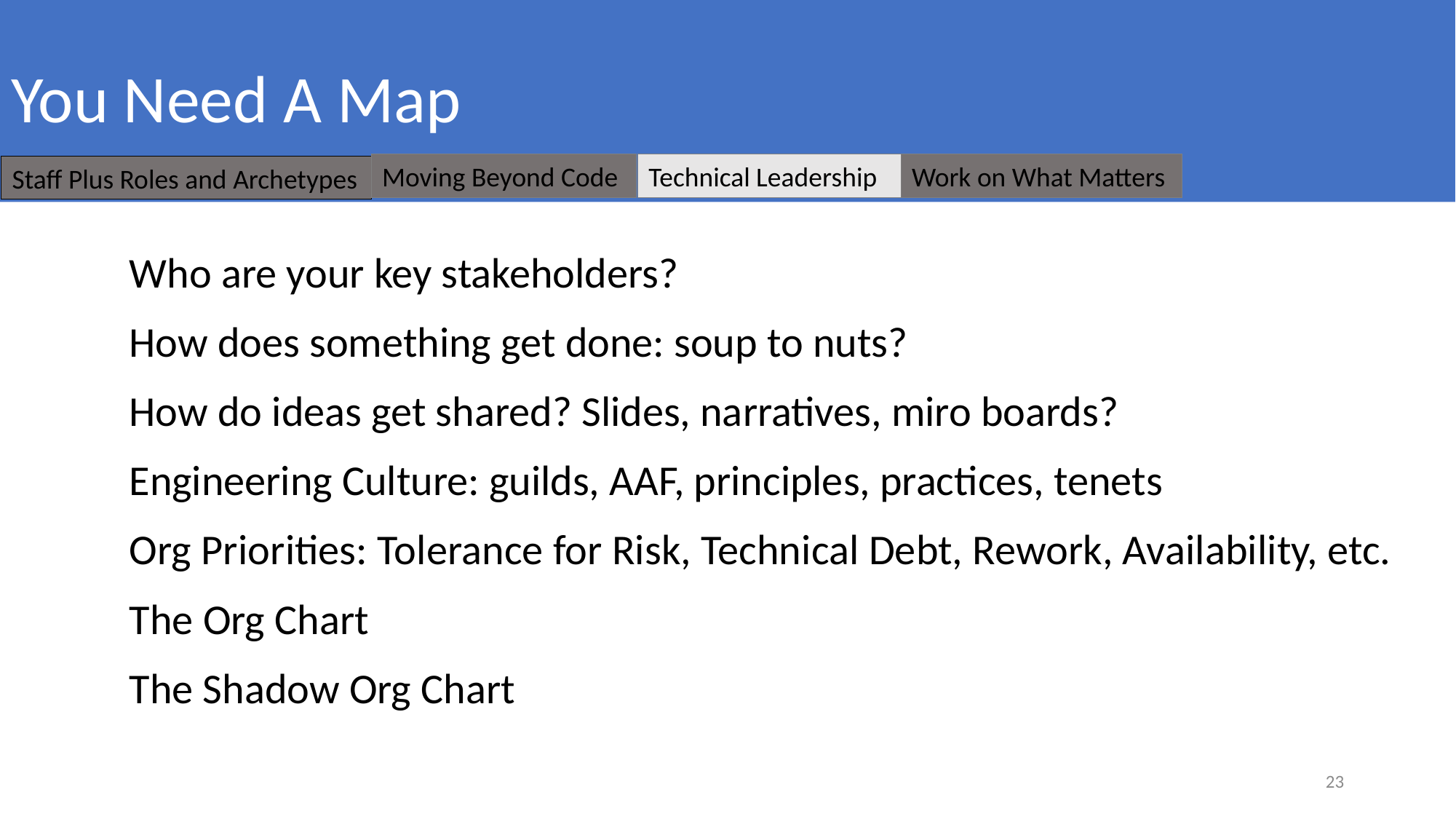

# You Need A Map
Moving Beyond Code
Technical Leadership
Work on What Matters
Staff Plus Roles and Archetypes
Who are your key stakeholders?
How does something get done: soup to nuts?
How do ideas get shared? Slides, narratives, miro boards?
Engineering Culture: guilds, AAF, principles, practices, tenets

Org Priorities: Tolerance for Risk, Technical Debt, Rework, Availability, etc.

The Org Chart

The Shadow Org Chart

23